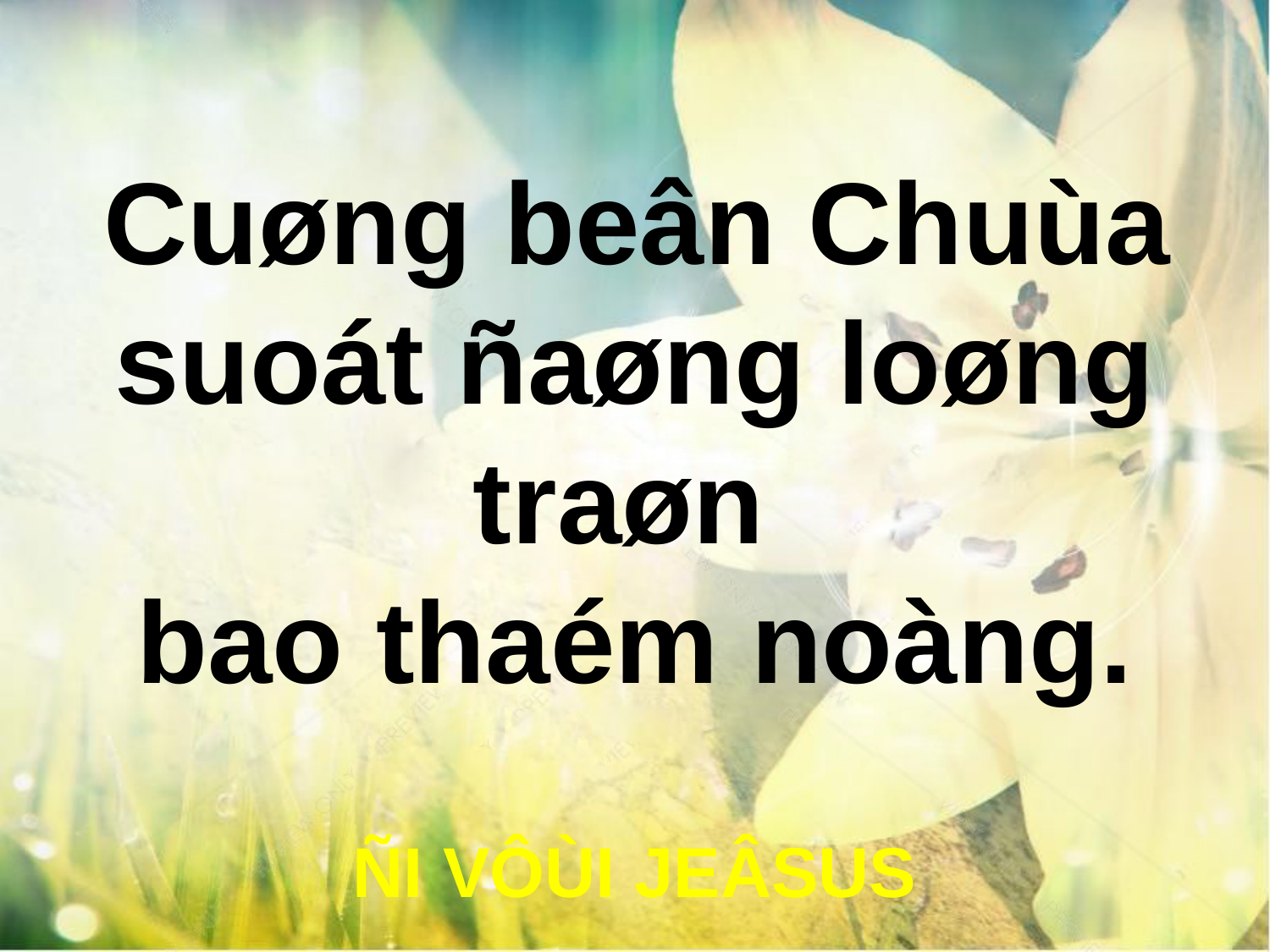

Cuøng beân Chuùa
suoát ñaøng loøng traøn
bao thaém noàng.
ÑI VÔÙI JEÂSUS